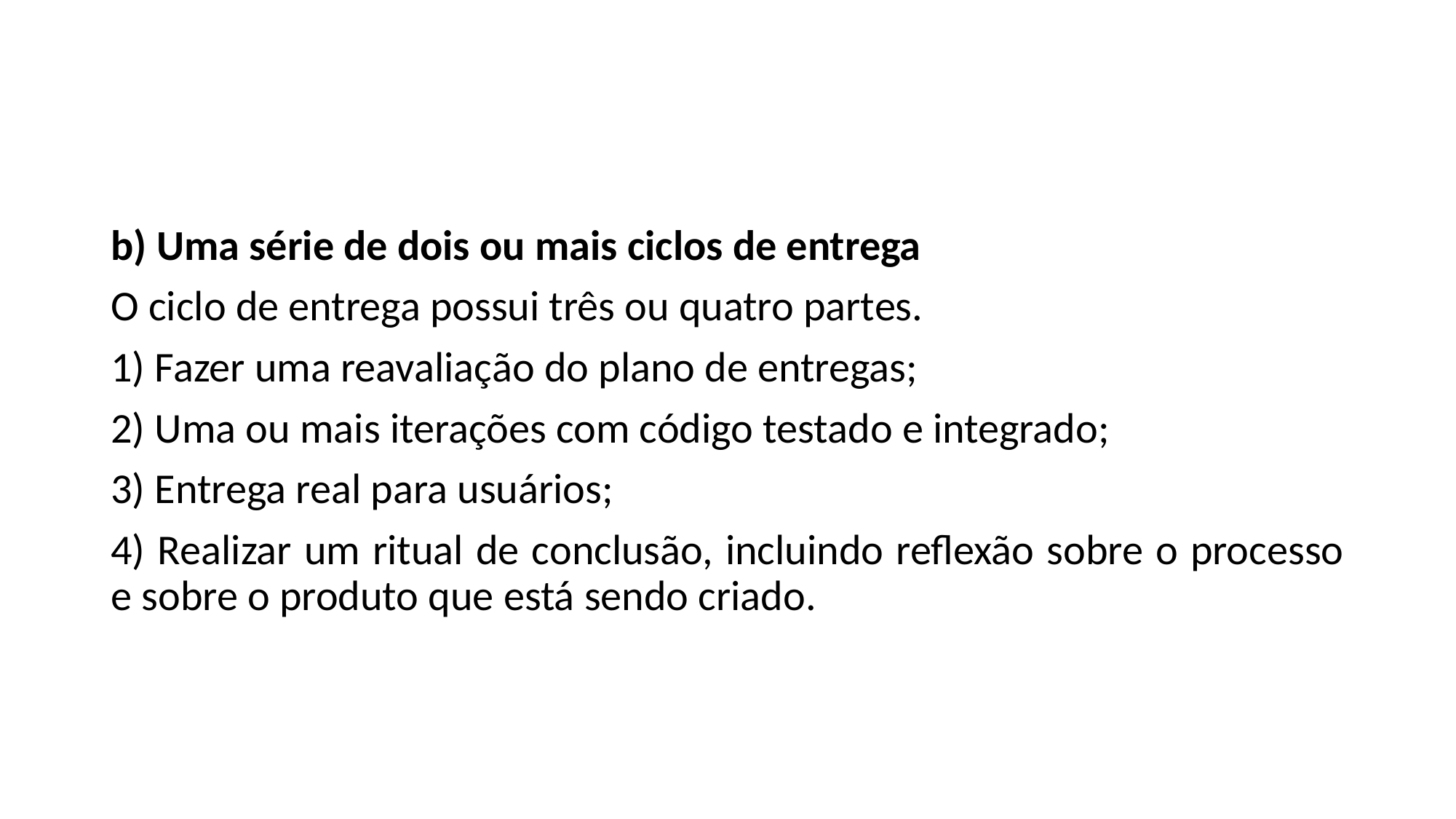

#
b) Uma série de dois ou mais ciclos de entrega
O ciclo de entrega possui três ou quatro partes.
1) Fazer uma reavaliação do plano de entregas;
2) Uma ou mais iterações com código testado e integrado;
3) Entrega real para usuários;
4) Realizar um ritual de conclusão, incluindo reflexão sobre o processo e sobre o produto que está sendo criado.